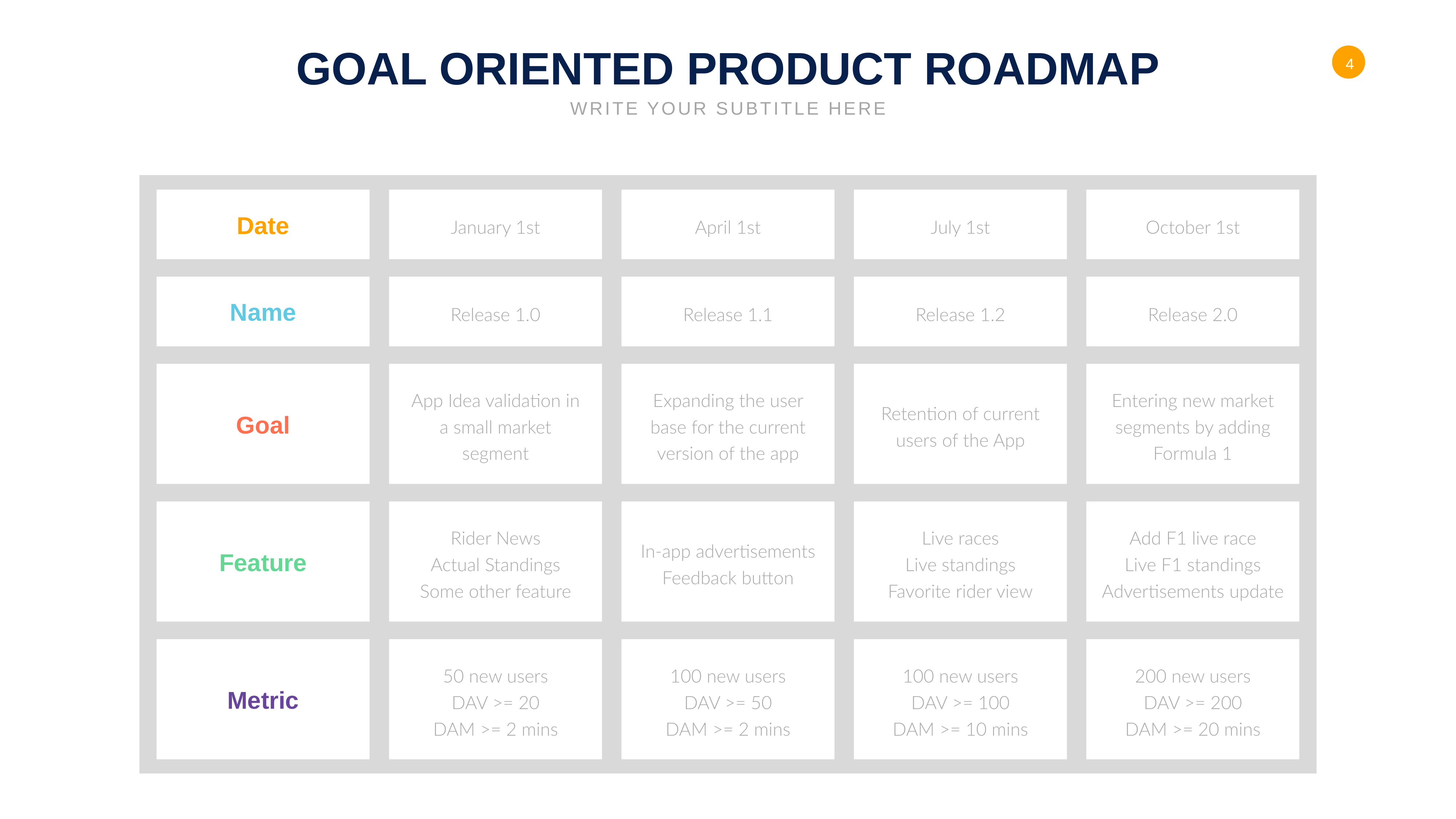

GOAL ORIENTED PRODUCT ROADMAP
WRITE YOUR SUBTITLE HERE

Date
January 1st
April 1st
July 1st
October 1st

Name
Release 1.0
Release 1.1
Release 1.2
Release 2.0

App Idea validation in a small market segment
Expanding the user base for the current version of the app
Entering new market segments by adding Formula 1
Retention of current users of the App
Goal

Rider News
Actual Standings
Some other feature
Live races
Live standings
Favorite rider view
Add F1 live race
Live F1 standings
Advertisements update
In-app advertisements
Feedback button
Feature

50 new users
DAV >= 20
DAM >= 2 mins
100 new users
DAV >= 50
DAM >= 2 mins
100 new users
DAV >= 100
DAM >= 10 mins
200 new users
DAV >= 200
DAM >= 20 mins
Metric